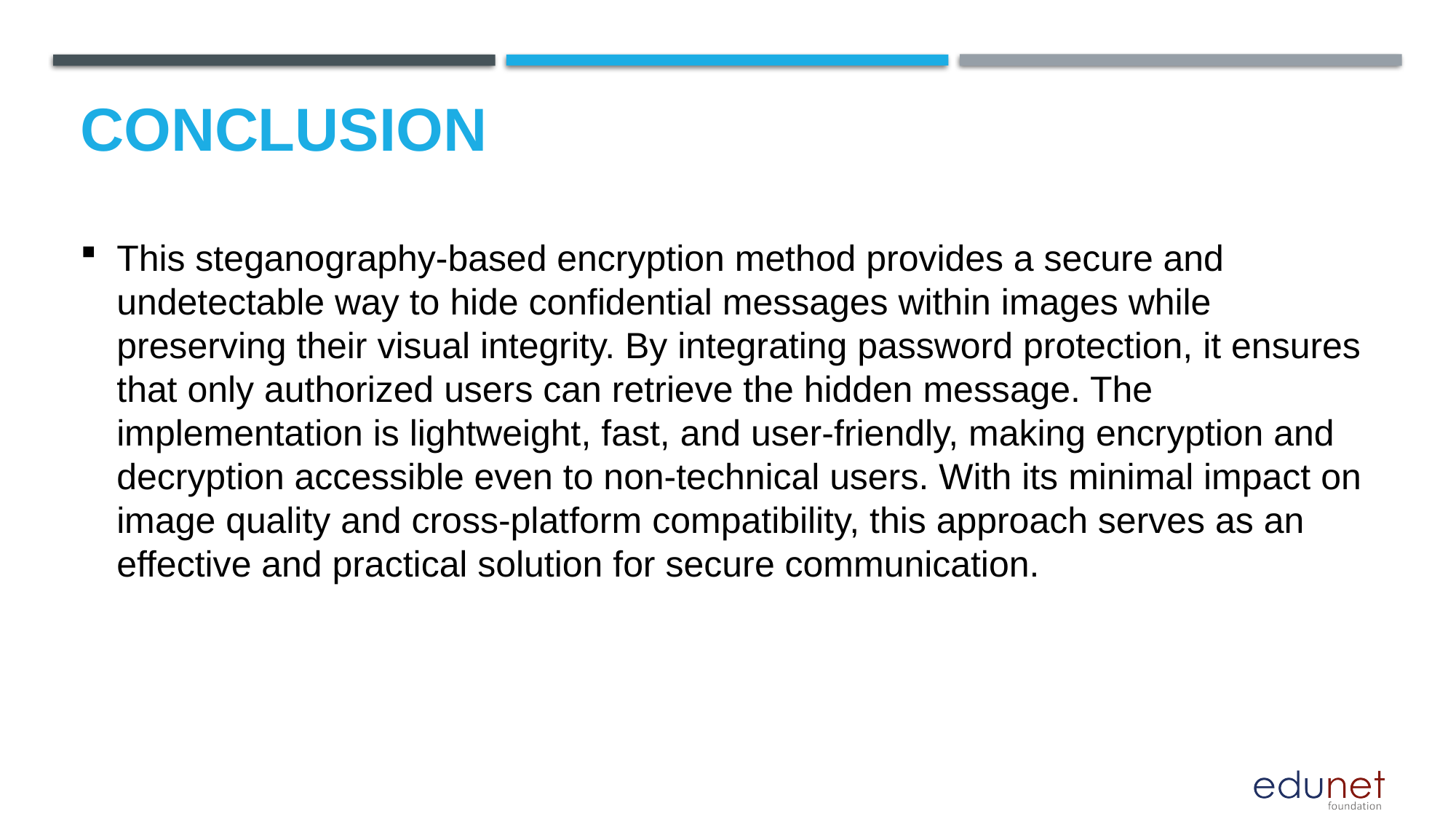

# Conclusion
This steganography-based encryption method provides a secure and undetectable way to hide confidential messages within images while preserving their visual integrity. By integrating password protection, it ensures that only authorized users can retrieve the hidden message. The implementation is lightweight, fast, and user-friendly, making encryption and decryption accessible even to non-technical users. With its minimal impact on image quality and cross-platform compatibility, this approach serves as an effective and practical solution for secure communication.